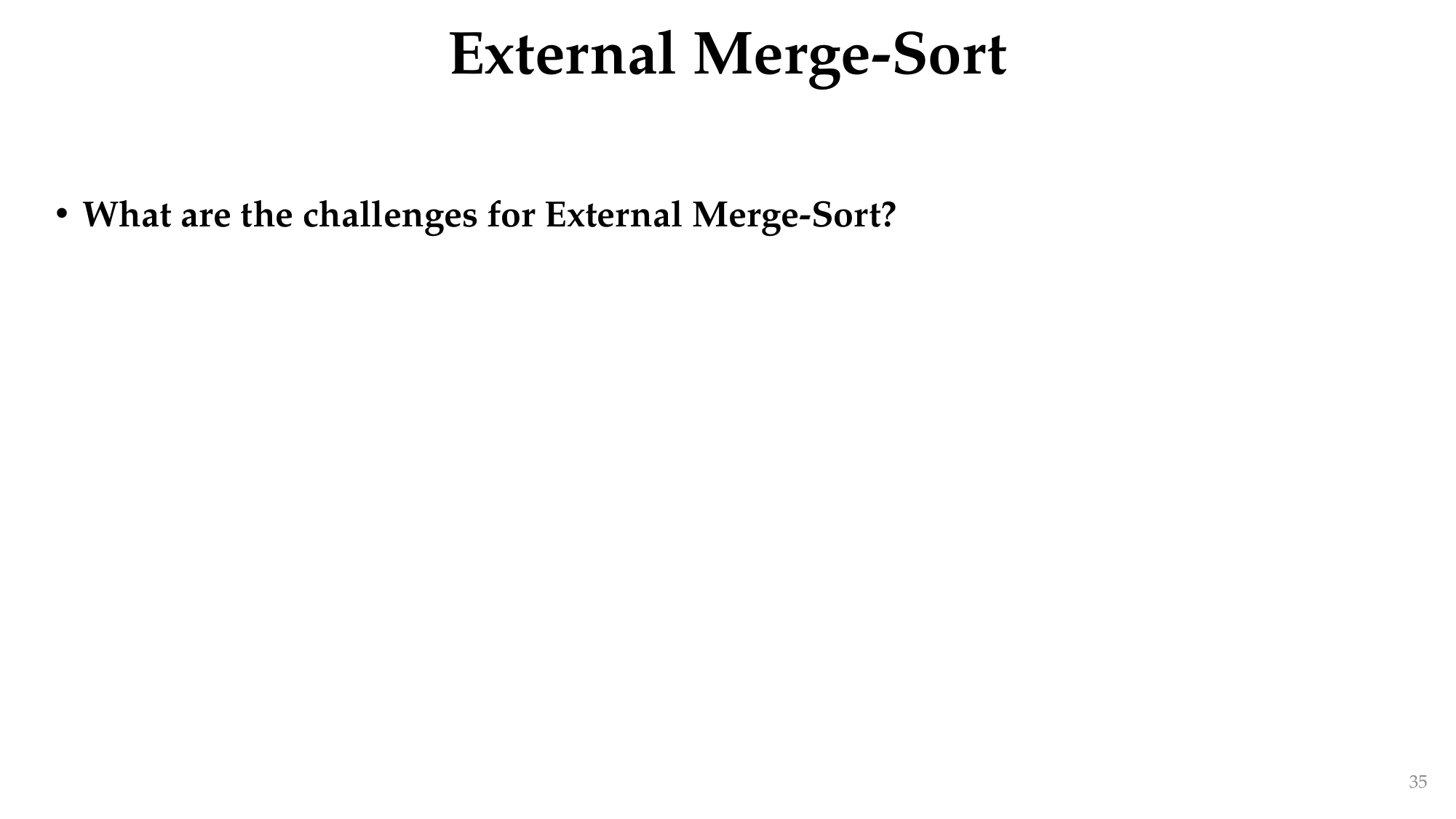

# External Merge-Sort
What are the challenges for External Merge-Sort?

35